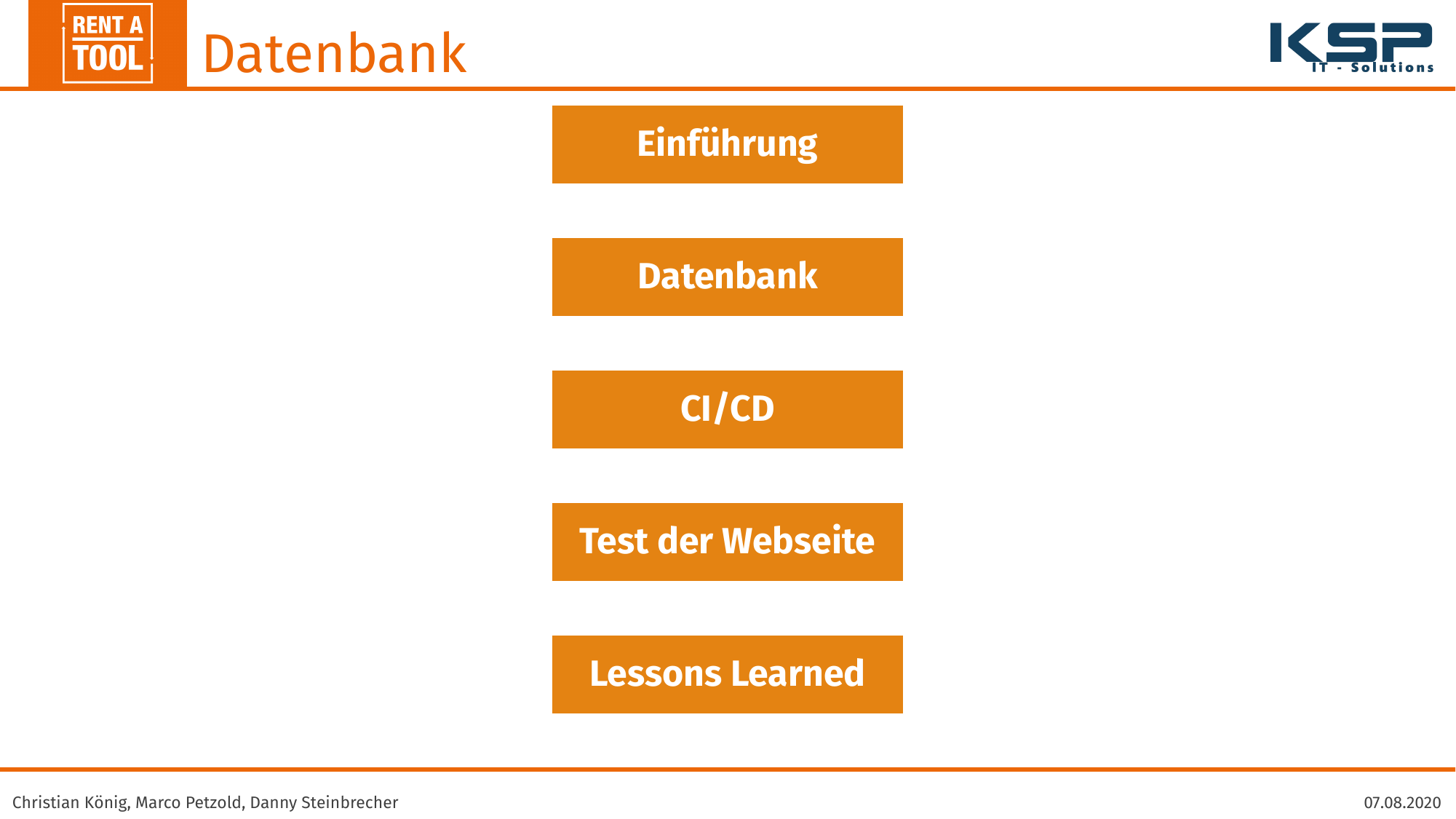

Datenbank
Einführung
Datenbank
CI/CD
Test der Webseite
Lessons Learned